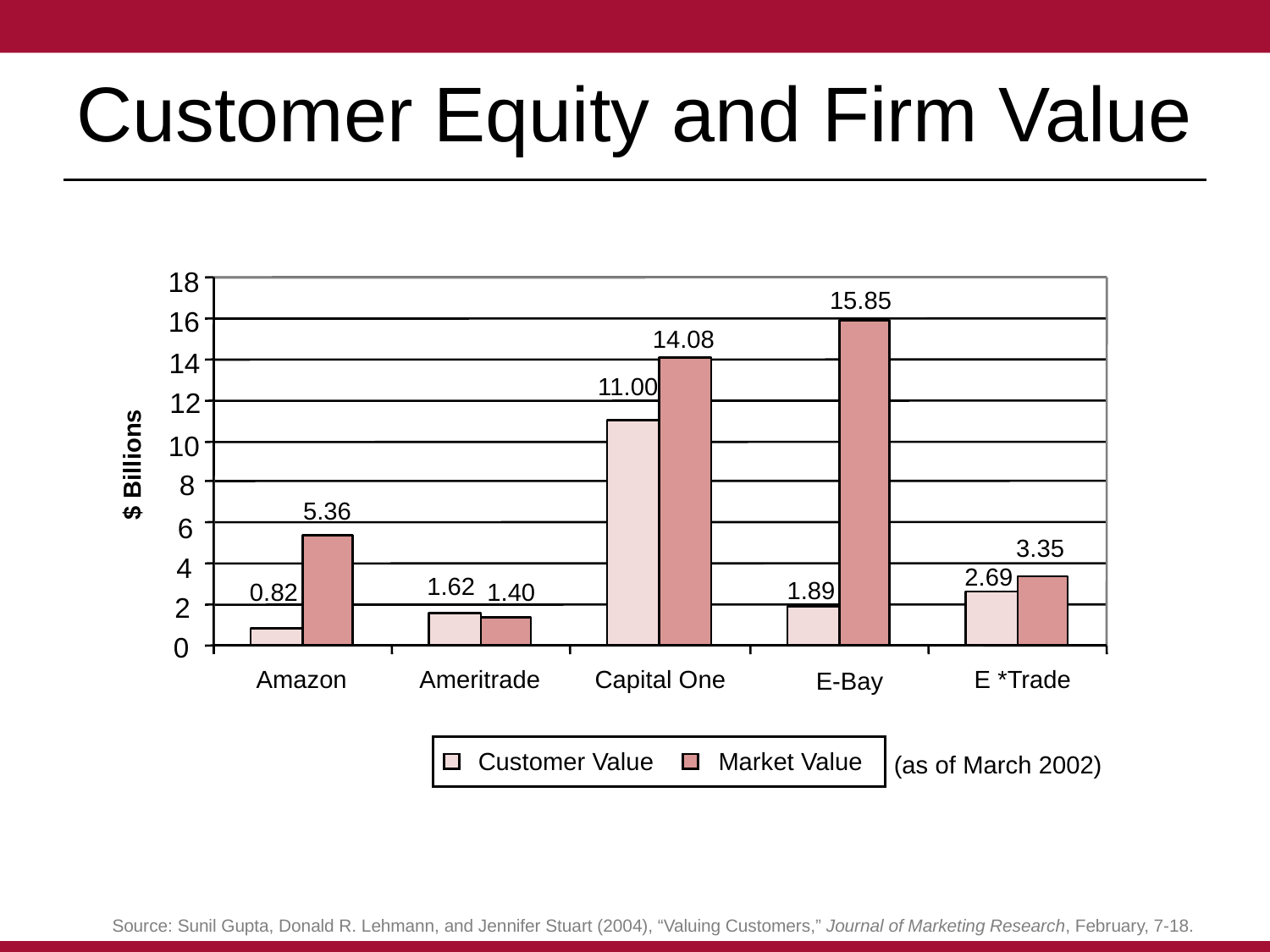

# Customer Equity and Firm Value
18
16
8
4
2
0
14
12
10
6

$ Billions

15.85
14.08
11.00
5.36
3.35
2.69
1.62
1.89
0.82
1.40
Capital One
Amazon
Ameritrade
E *Trade
E-Bay
(as of March 2002)
Customer Value
Market Value
Source: Sunil Gupta, Donald R. Lehmann, and Jennifer Stuart (2004), “Valuing Customers,” Journal of Marketing Research, February, 7-18.